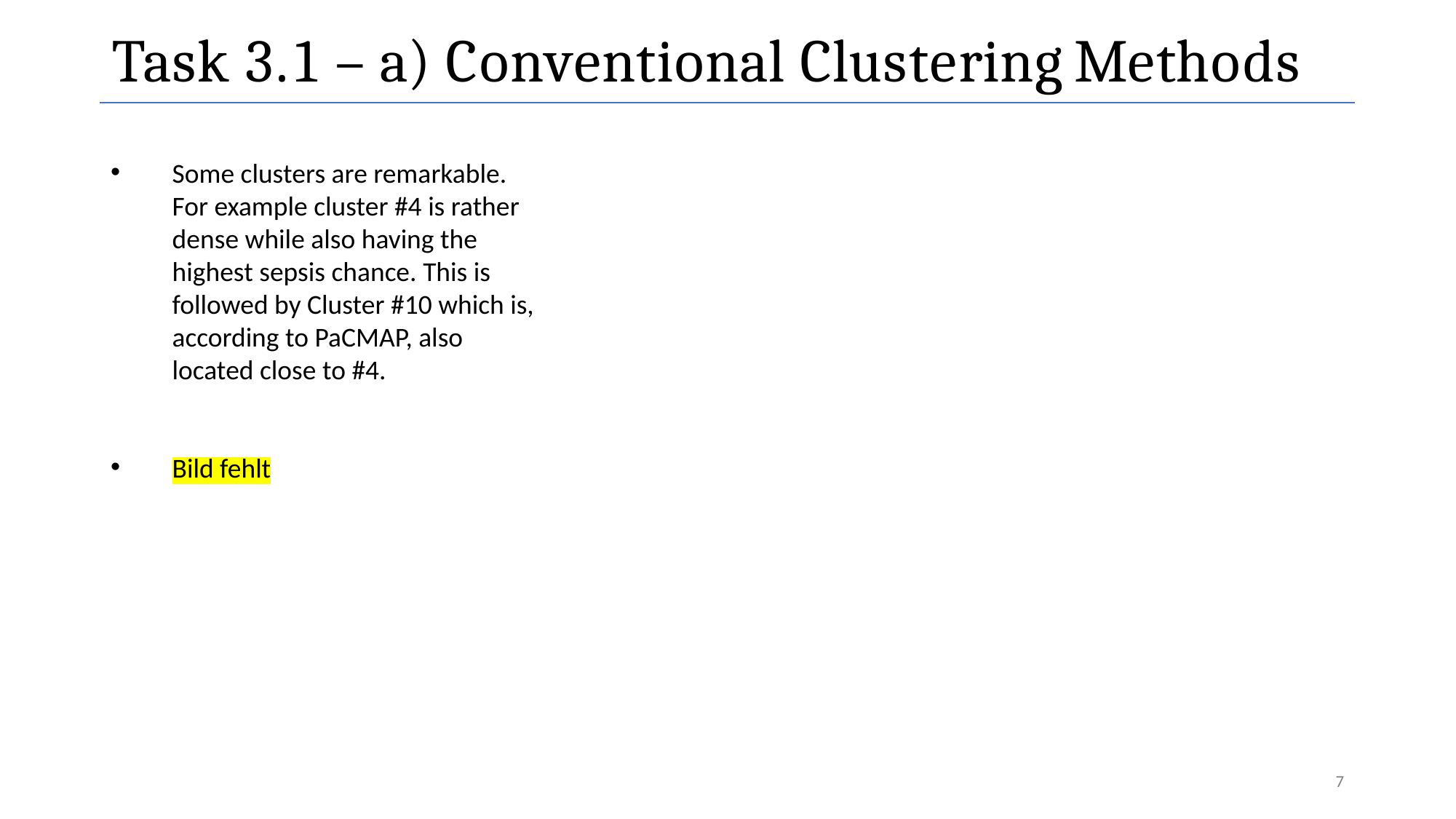

# Task 3.1 – a) Conventional Clustering Methods
Some clusters are remarkable. For example cluster #4 is rather dense while also having the highest sepsis chance. This is followed by Cluster #10 which is, according to PaCMAP, also located close to #4.

Bild fehlt
7